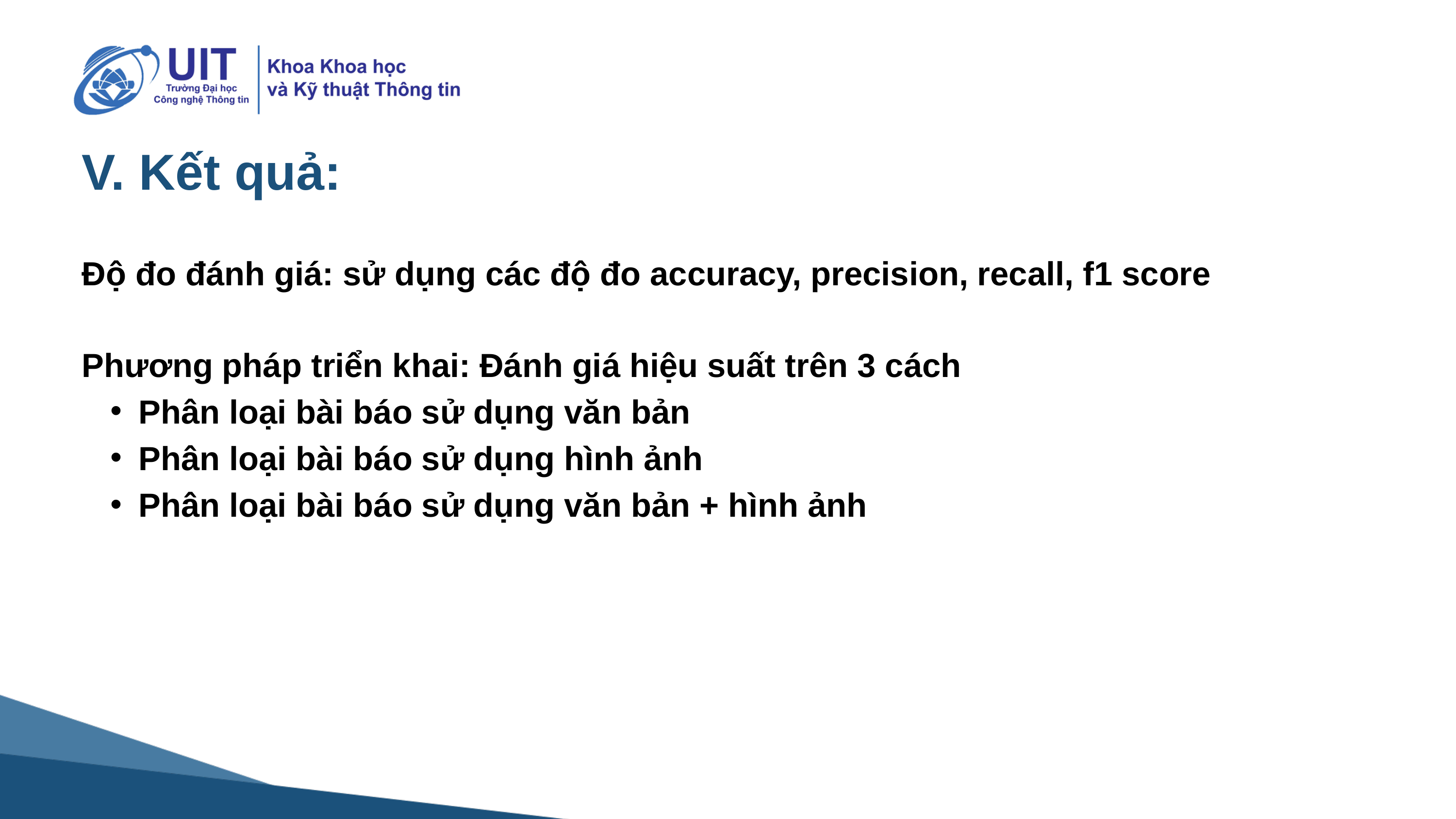

V. Kết quả:
Độ đo đánh giá: sử dụng các độ đo accuracy, precision, recall, f1 score
Phương pháp triển khai: Đánh giá hiệu suất trên 3 cách
Phân loại bài báo sử dụng văn bản
Phân loại bài báo sử dụng hình ảnh
Phân loại bài báo sử dụng văn bản + hình ảnh